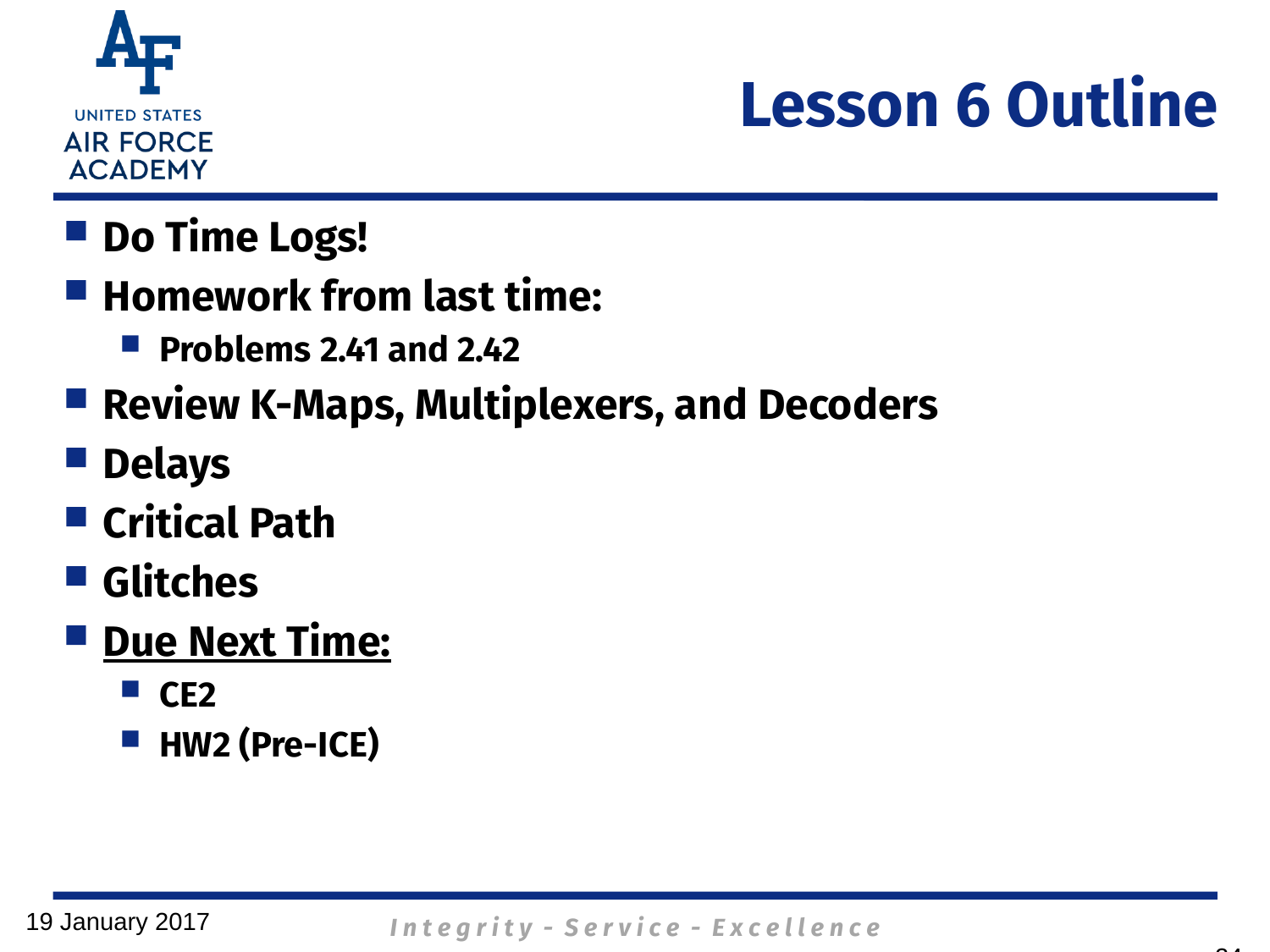

# Lesson 6 Outline
Do Time Logs!
Homework from last time:
Problems 2.41 and 2.42
Review K-Maps, Multiplexers, and Decoders
Delays
Critical Path
Glitches
Due Next Time:
CE2
HW2 (Pre-ICE)

19 January 2017

24